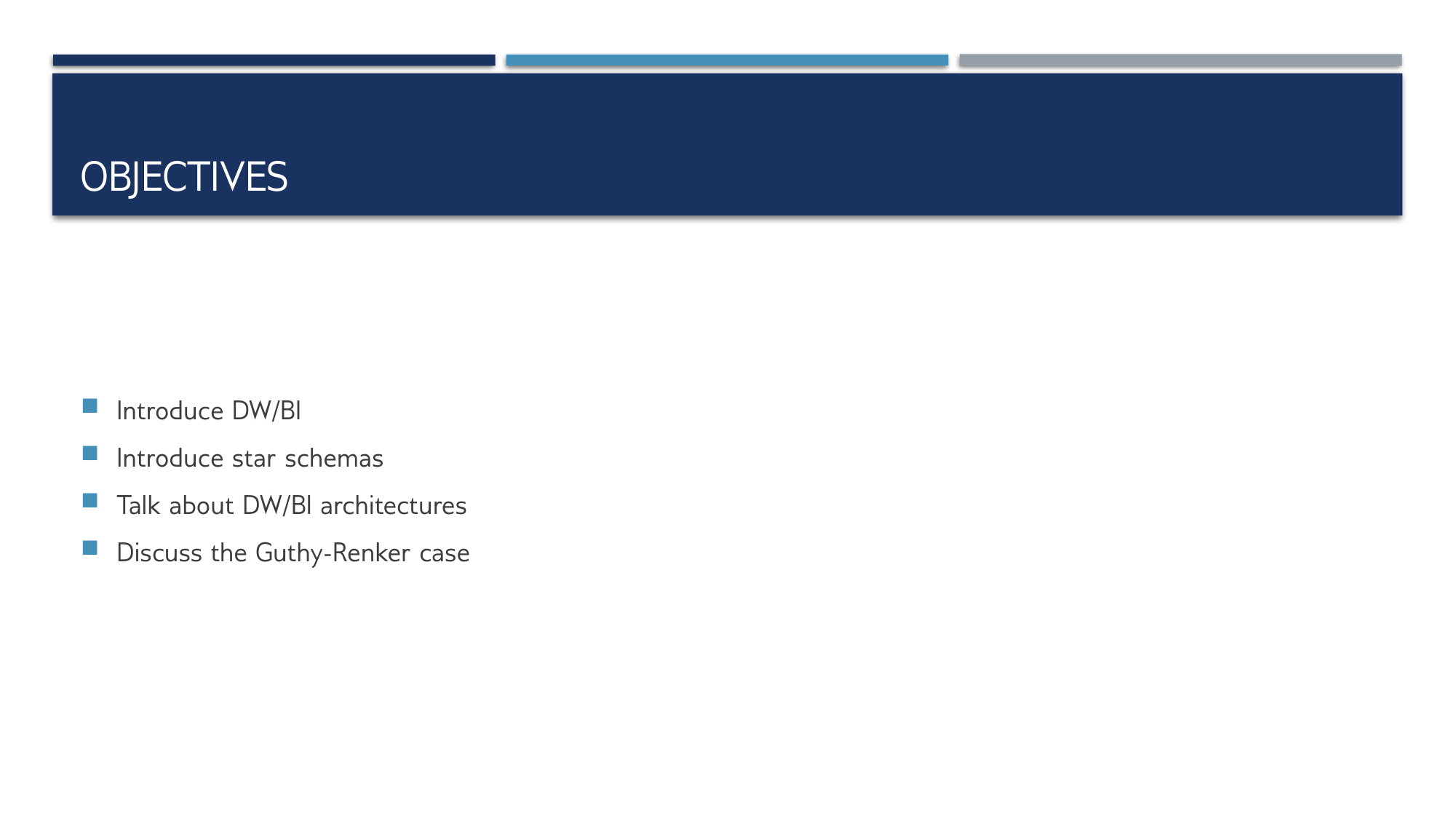

# Objectives
Introduce DW/BI
Introduce star schemas
Talk about DW/BI architectures
Discuss the Guthy-Renker case